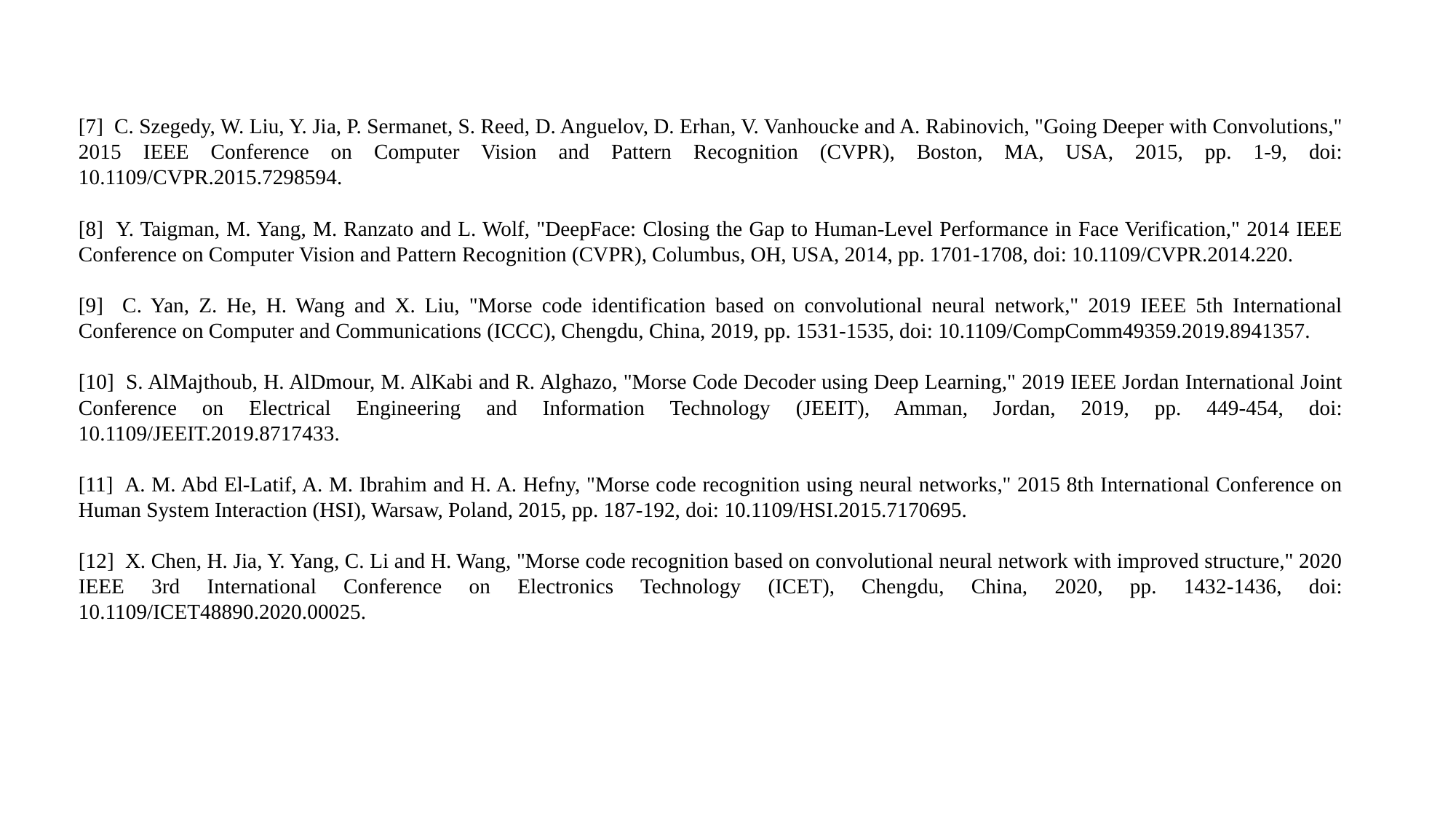

[7]  C. Szegedy, W. Liu, Y. Jia, P. Sermanet, S. Reed, D. Anguelov, D. Erhan, V. Vanhoucke and A. Rabinovich, "Going Deeper with Convolutions," 2015 IEEE Conference on Computer Vision and Pattern Recognition (CVPR), Boston, MA, USA, 2015, pp. 1-9, doi: 10.1109/CVPR.2015.7298594.

[8]  Y. Taigman, M. Yang, M. Ranzato and L. Wolf, "DeepFace: Closing the Gap to Human-Level Performance in Face Verification," 2014 IEEE Conference on Computer Vision and Pattern Recognition (CVPR), Columbus, OH, USA, 2014, pp. 1701-1708, doi: 10.1109/CVPR.2014.220.

[9]  C. Yan, Z. He, H. Wang and X. Liu, "Morse code identification based on convolutional neural network," 2019 IEEE 5th International Conference on Computer and Communications (ICCC), Chengdu, China, 2019, pp. 1531-1535, doi: 10.1109/CompComm49359.2019.8941357.

[10]  S. AlMajthoub, H. AlDmour, M. AlKabi and R. Alghazo, "Morse Code Decoder using Deep Learning," 2019 IEEE Jordan International Joint Conference on Electrical Engineering and Information Technology (JEEIT), Amman, Jordan, 2019, pp. 449-454, doi: 10.1109/JEEIT.2019.8717433.

[11]  A. M. Abd El-Latif, A. M. Ibrahim and H. A. Hefny, "Morse code recognition using neural networks," 2015 8th International Conference on Human System Interaction (HSI), Warsaw, Poland, 2015, pp. 187-192, doi: 10.1109/HSI.2015.7170695.

[12]  X. Chen, H. Jia, Y. Yang, C. Li and H. Wang, "Morse code recognition based on convolutional neural network with improved structure," 2020 IEEE 3rd International Conference on Electronics Technology (ICET), Chengdu, China, 2020, pp. 1432-1436, doi: 10.1109/ICET48890.2020.00025.